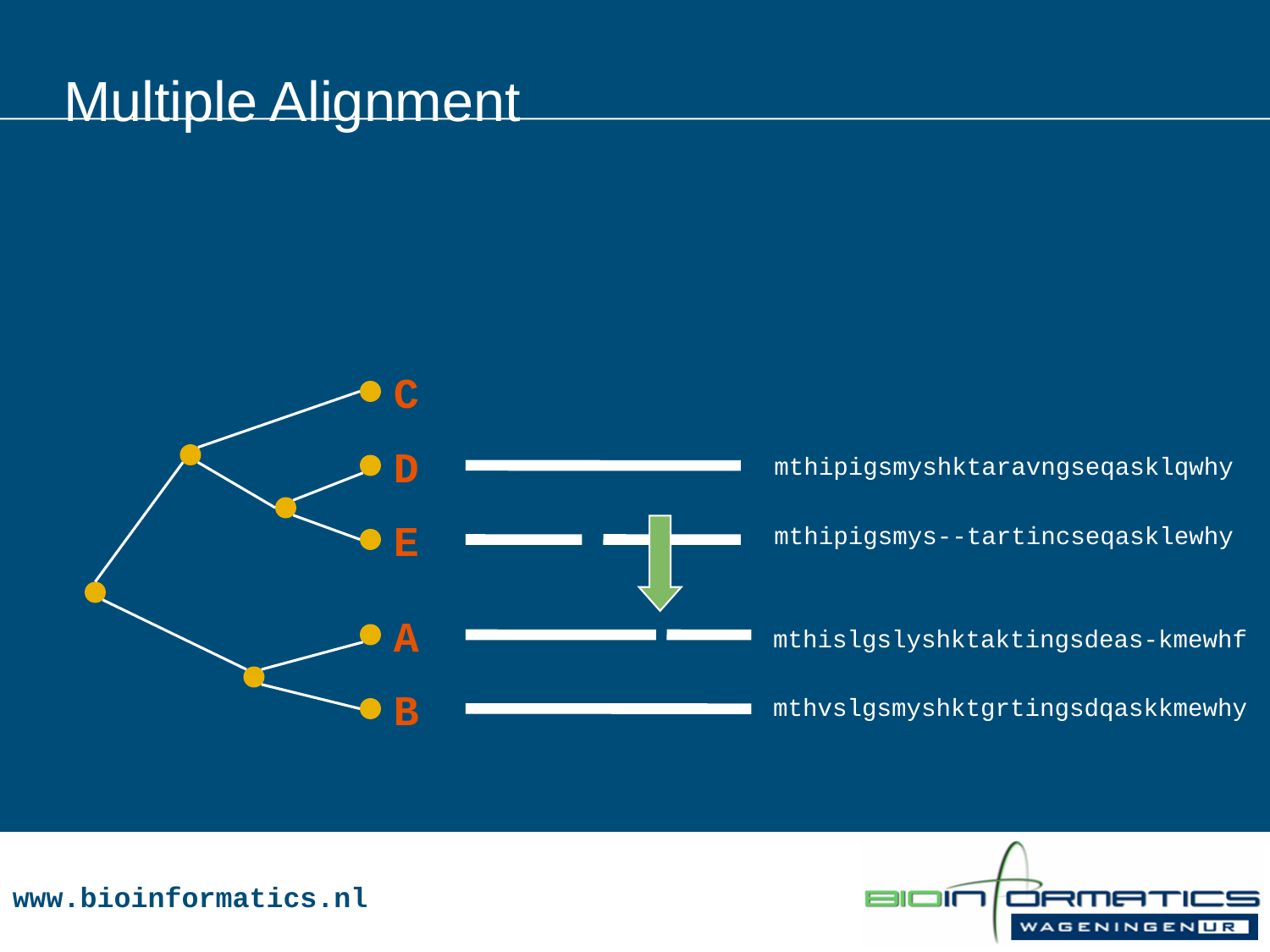

# Multiple Alignment
C

D

E

A

B

mthipigsmyshktaravngseqasklqwhy

mthipigsmys--tartincseqasklewhy

mthislgslyshktaktingsdeas-kmewhf

mthvslgsmyshktgrtingsdqaskkmewhy